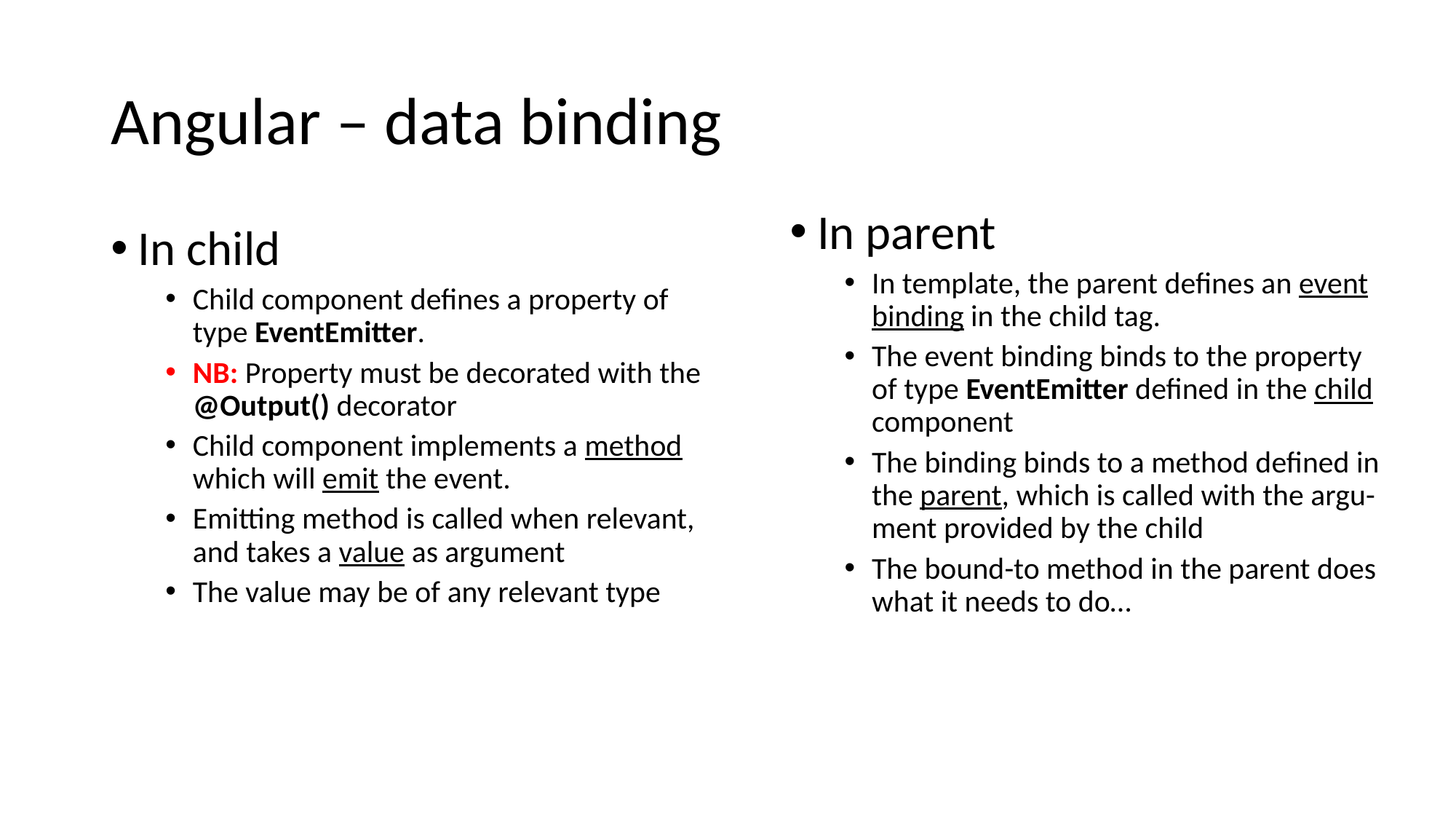

# Angular – data binding
In parent
In template, the parent defines an event binding in the child tag.
The event binding binds to the property of type EventEmitter defined in the child component
The binding binds to a method defined in the parent, which is called with the argu-ment provided by the child
The bound-to method in the parent does what it needs to do…
In child
Child component defines a property of type EventEmitter.
NB: Property must be decorated with the @Output() decorator
Child component implements a method which will emit the event.
Emitting method is called when relevant, and takes a value as argument
The value may be of any relevant type